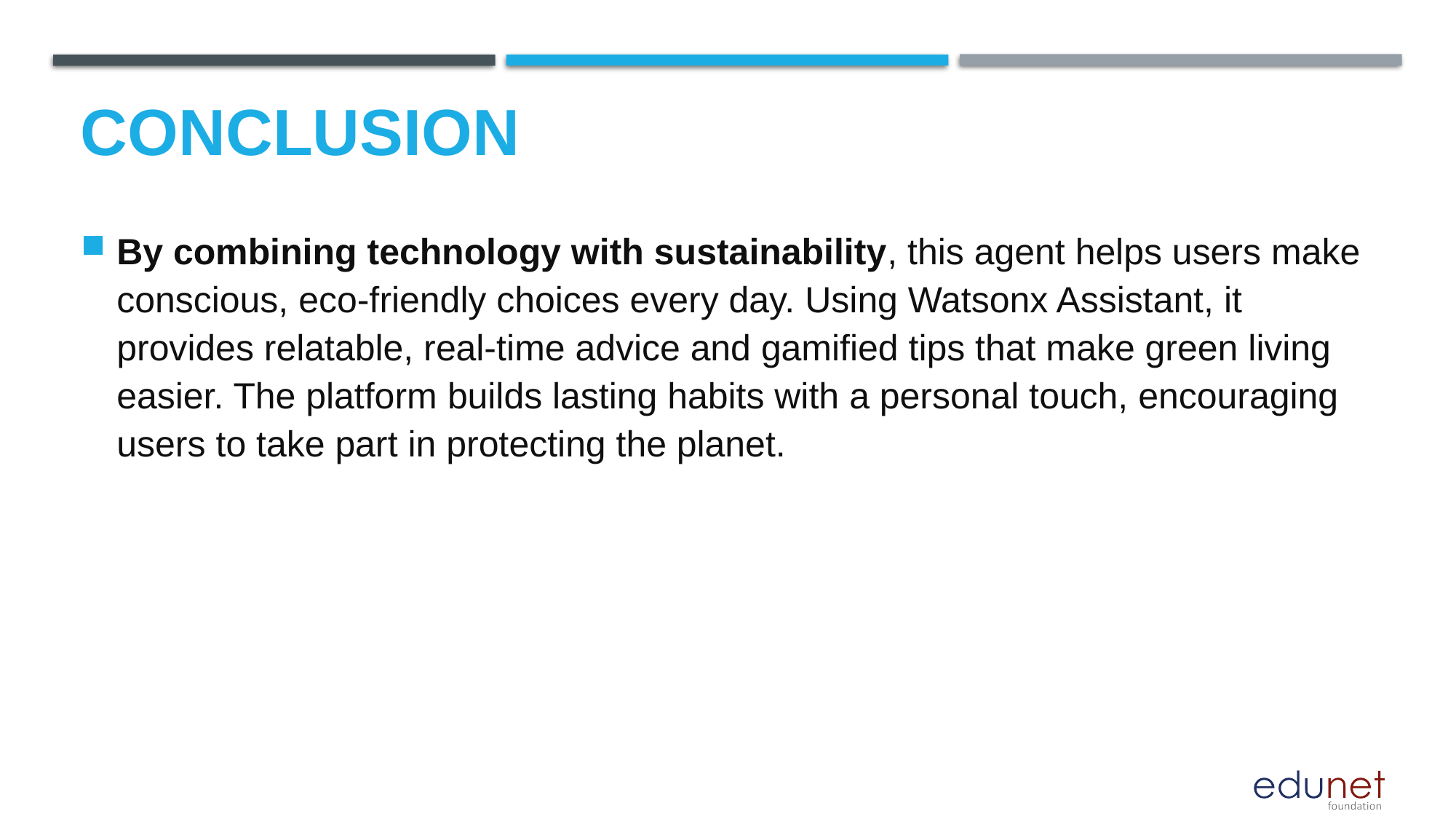

By combining technology with sustainability, this agent helps users make conscious, eco-friendly choices every day. Using Watsonx Assistant, it provides relatable, real-time advice and gamified tips that make green living easier. The platform builds lasting habits with a personal touch, encouraging users to take part in protecting the planet.
# Conclusion